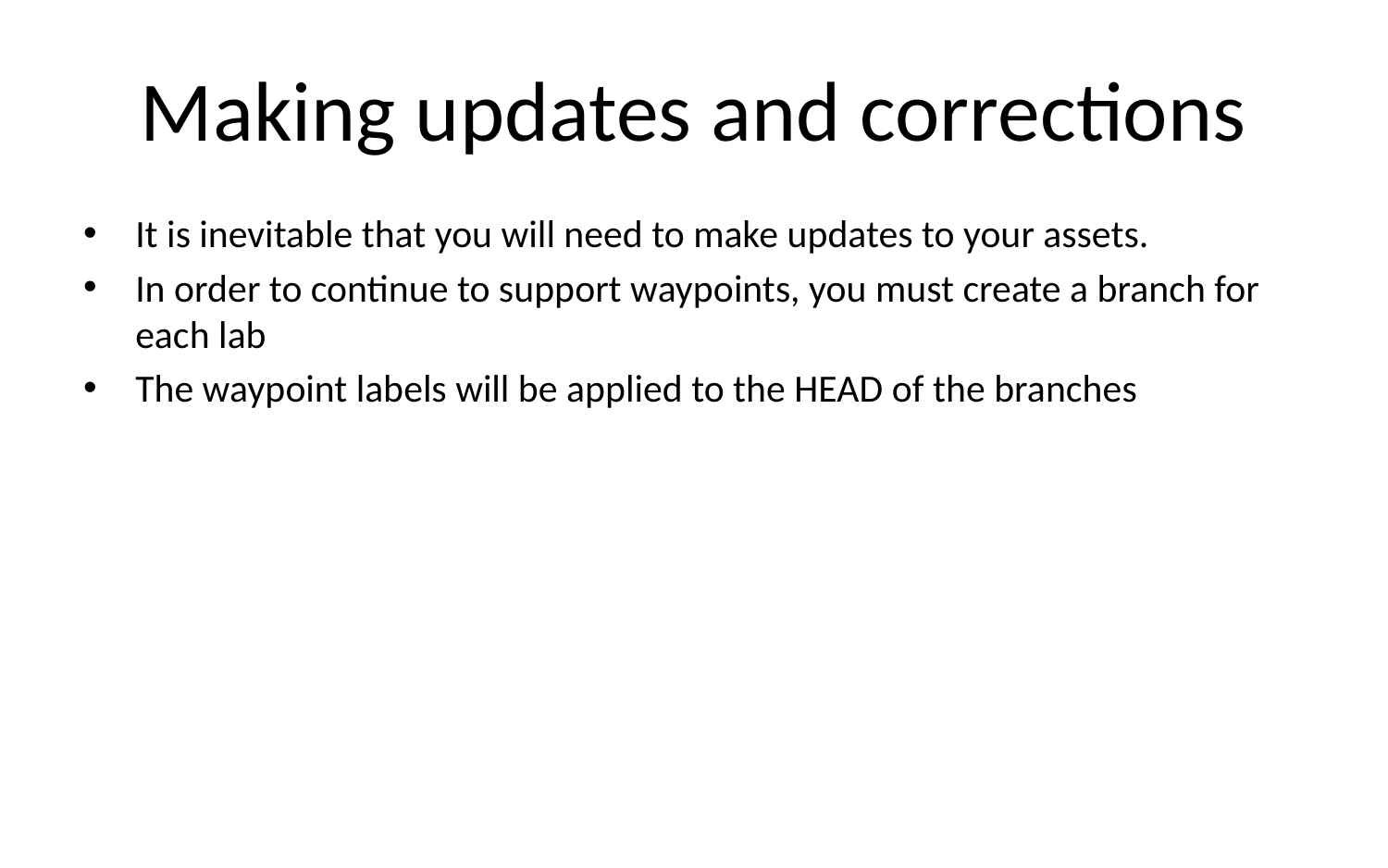

# Making updates and corrections
It is inevitable that you will need to make updates to your assets.
In order to continue to support waypoints, you must create a branch for each lab
The waypoint labels will be applied to the HEAD of the branches